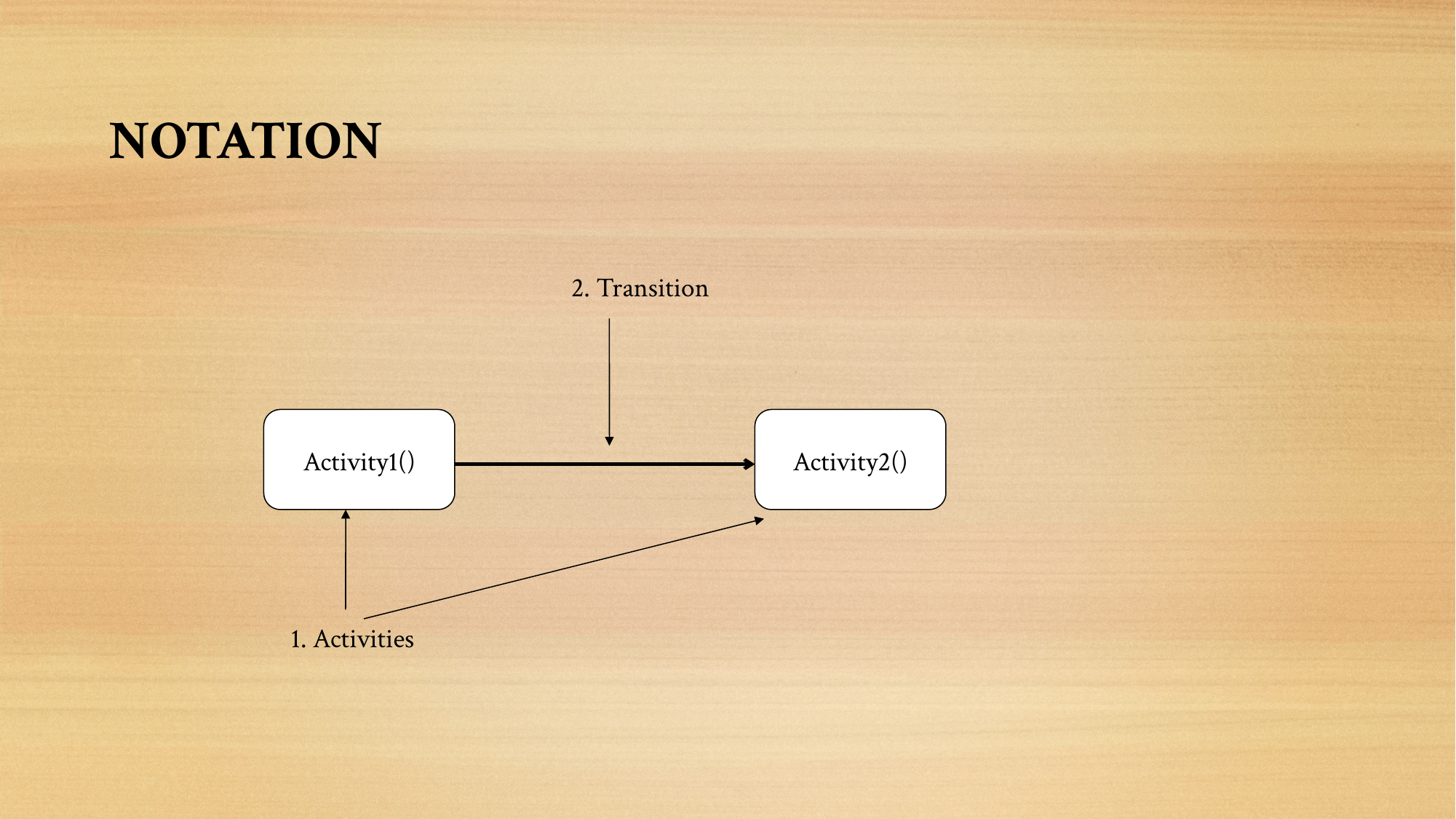

Notation

2. Transition

Activity1()
Activity2()

1. Activities